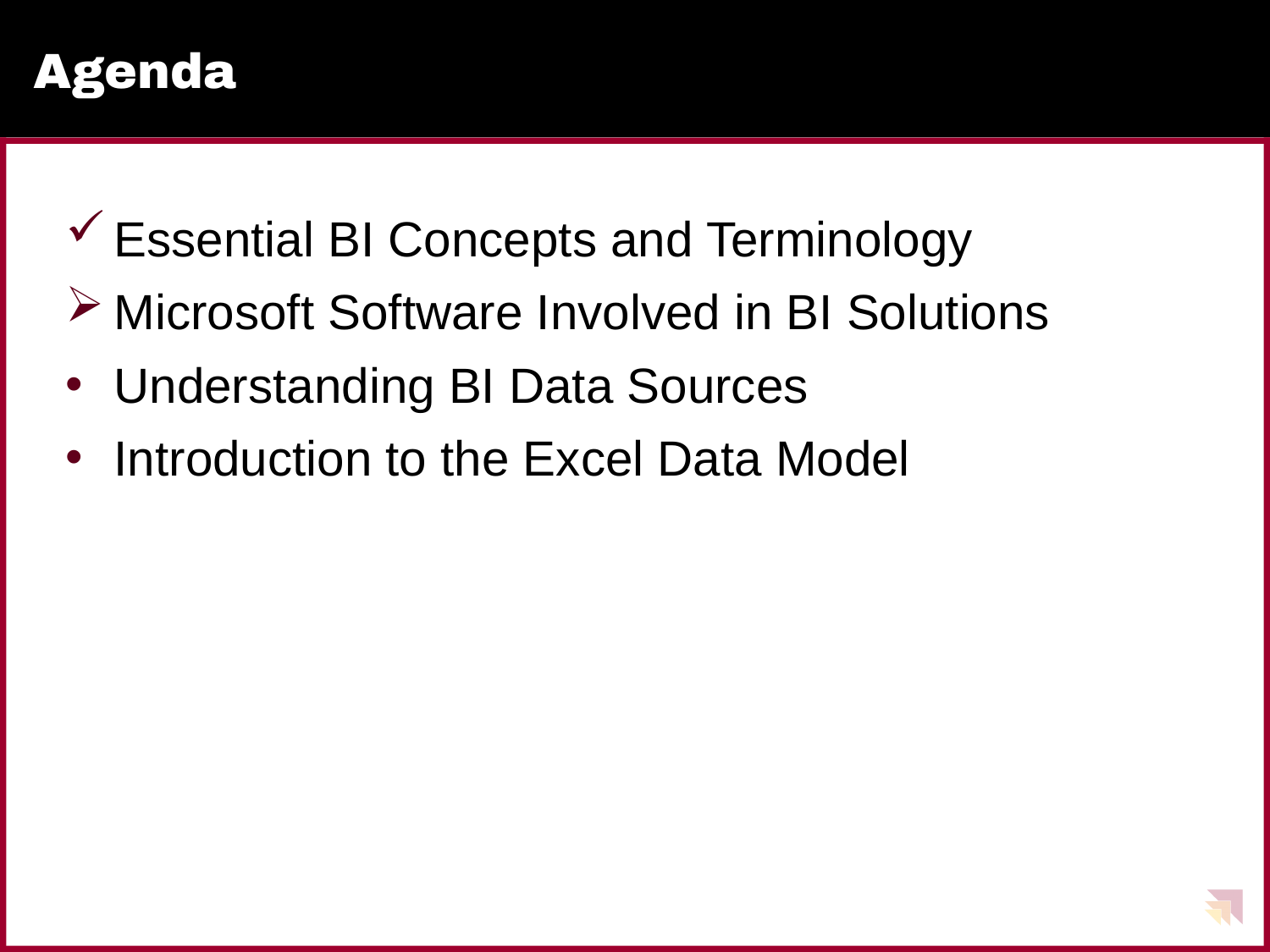

# Agenda
Essential BI Concepts and Terminology
Microsoft Software Involved in BI Solutions
Understanding BI Data Sources
Introduction to the Excel Data Model